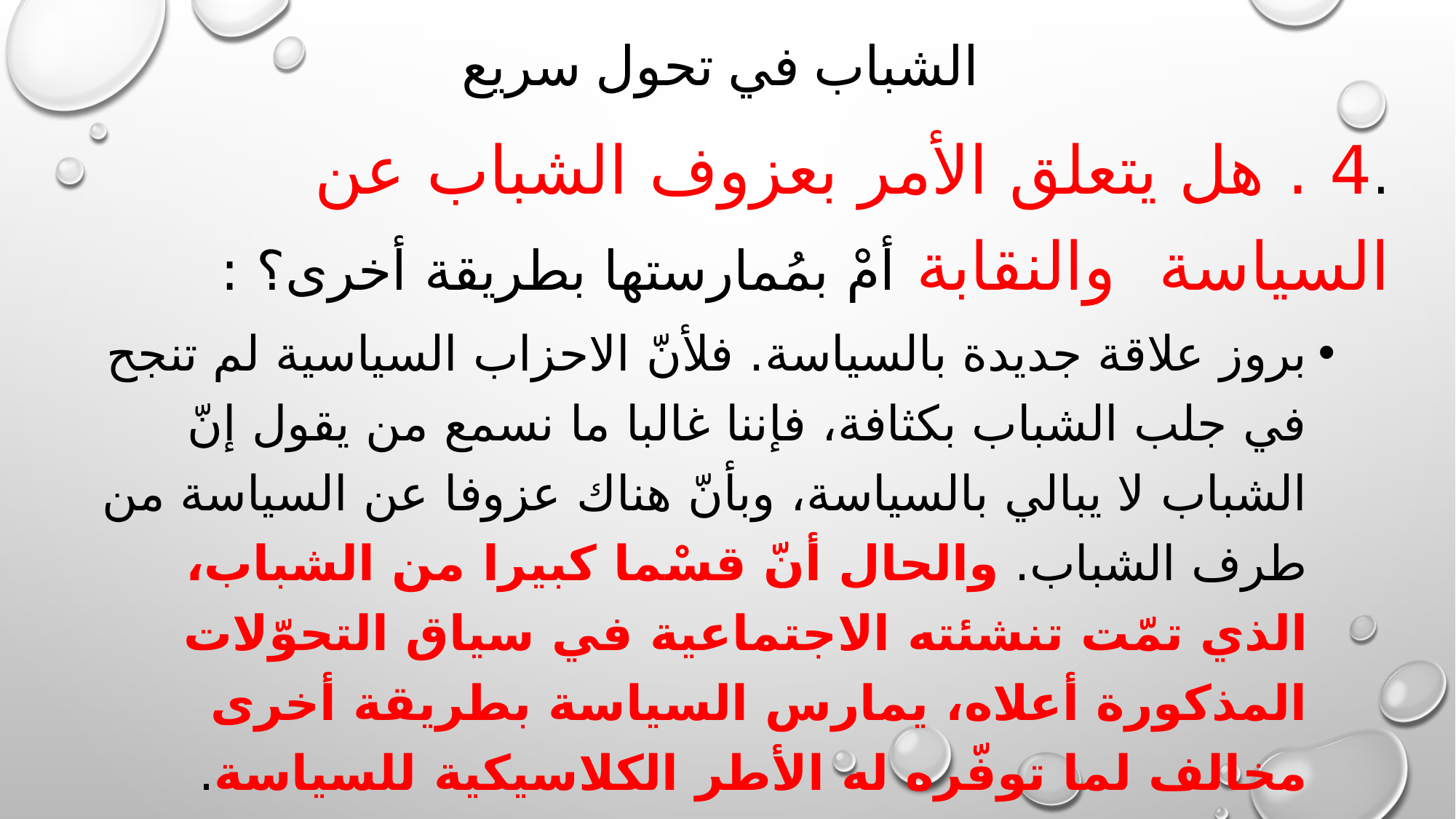

# الشباب في تحول سريع
.4 . هل يتعلق الأمر بعزوف الشباب عن السياسة  والنقابة أمْ بمُمارستها بطريقة أخرى؟ :
بروز علاقة جديدة بالسياسة. فلأنّ الاحزاب السياسية لم تنجح في جلب الشباب بكثافة، فإننا غالبا ما نسمع من يقول إنّ الشباب لا يبالي بالسياسة، وبأنّ هناك عزوفا عن السياسة من طرف الشباب. والحال أنّ قسْما كبيرا من الشباب، الذي تمّت تنشئته الاجتماعية في سياق التحوّلات المذكورة أعلاه، يمارس السياسة بطريقة أخرى مخالف لما توفّره له الأطر الكلاسيكية للسياسة.
هذا الشكل من التسييس لا يندرج بالضرورة في إطار مشروع لحزب سياسيّ منظّم، بقدْر ما يندرج في حركات، ترى الوجود أحيانا بصورة لحظيّة وفوريّة، من أجل نقل مطلب ما، من طرف تنظيمات عابرة تكوّنت، في بعض الأحيان، بكيفية مناسباتية.